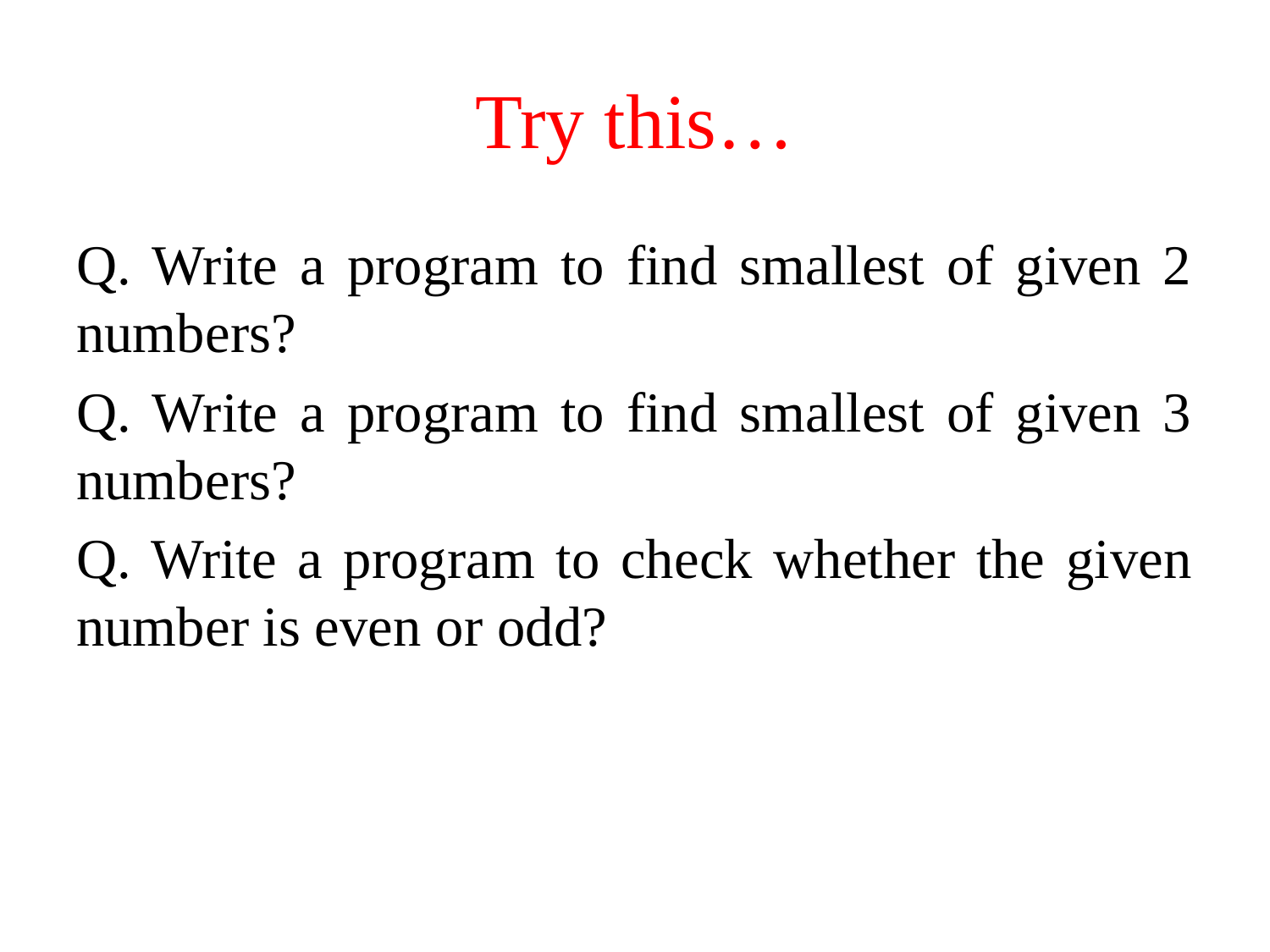

# Try this…
Q. Write a program to find smallest of given 2 numbers?
Q. Write a program to find smallest of given 3 numbers?
Q. Write a program to check whether the given number is even or odd?